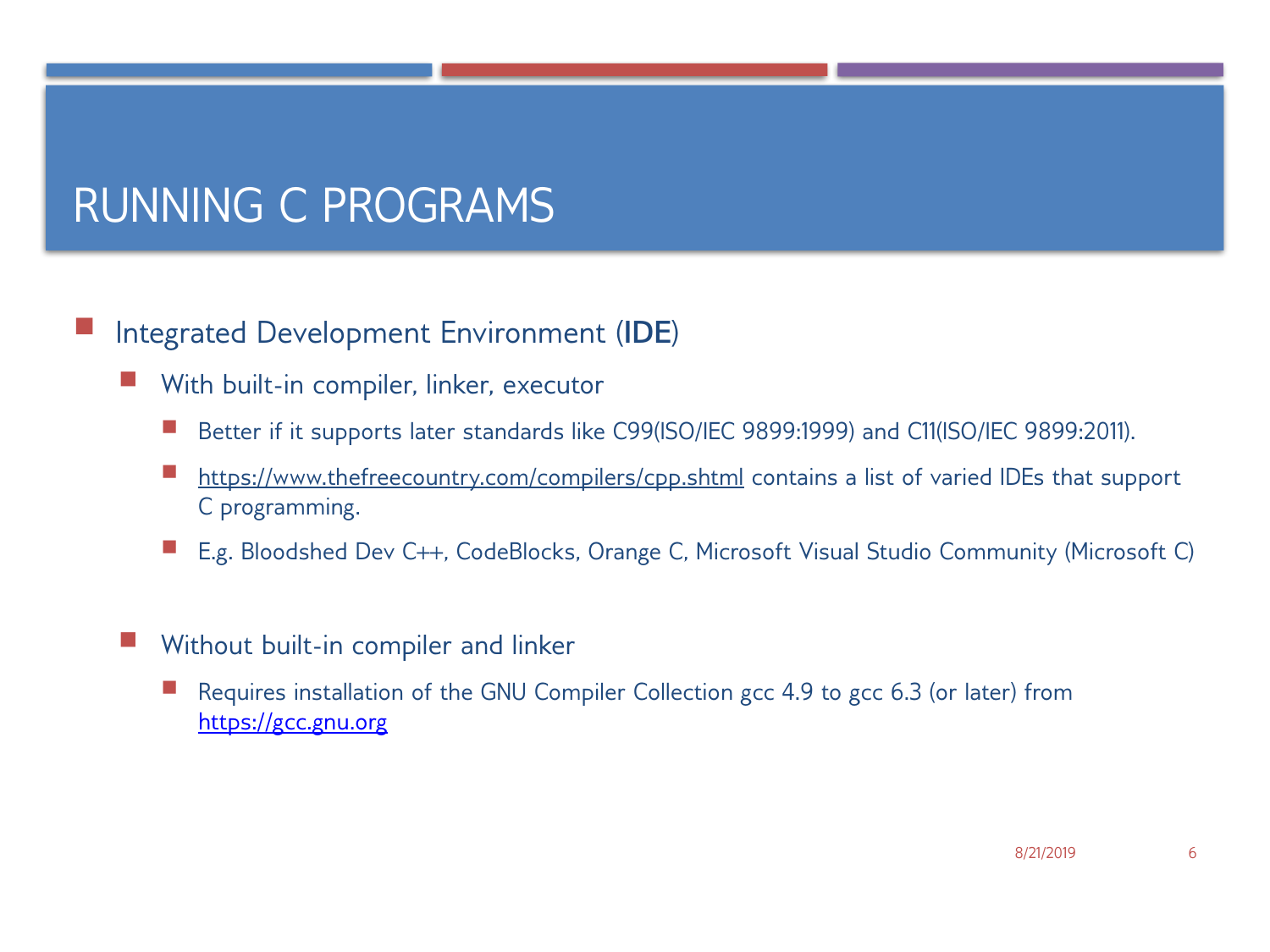

# Running C Programs
Integrated Development Environment (IDE)
With built-in compiler, linker, executor
Better if it supports later standards like C99(ISO/IEC 9899:1999) and C11(ISO/IEC 9899:2011).
https://www.thefreecountry.com/compilers/cpp.shtml contains a list of varied IDEs that support C programming.
E.g. Bloodshed Dev C++, CodeBlocks, Orange C, Microsoft Visual Studio Community (Microsoft C)

Without built-in compiler and linker
Requires installation of the GNU Compiler Collection gcc 4.9 to gcc 6.3 (or later) from https://gcc.gnu.org

8/21/2019
6